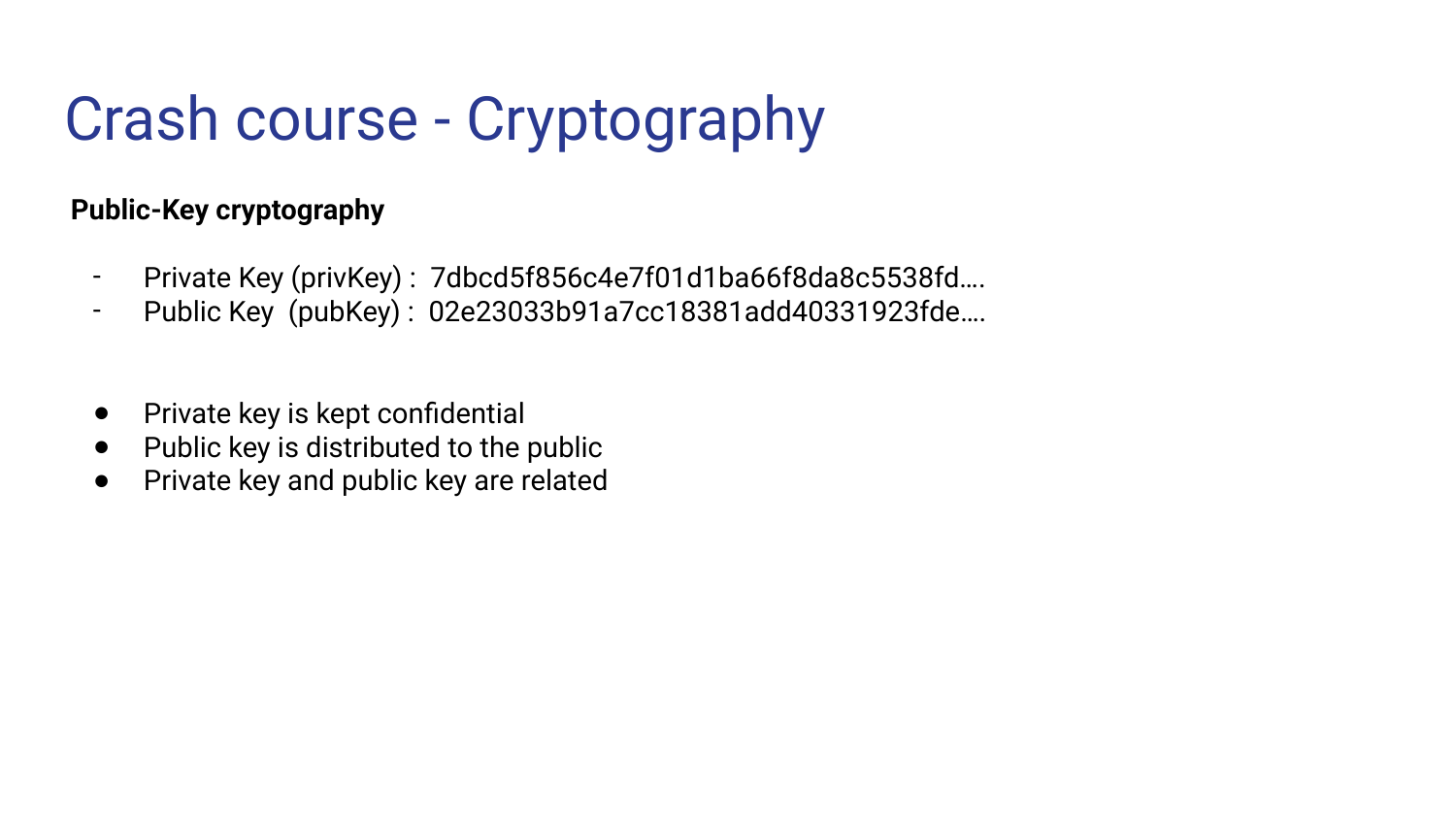

# Crash course - Cryptography
Public-Key cryptography

Private Key (privKey) :  7dbcd5f856c4e7f01d1ba66f8da8c5538fd….
Public Key  (pubKey) :  02e23033b91a7cc18381add40331923fde….

Private key is kept confidential
Public key is distributed to the public
Private key and public key are related